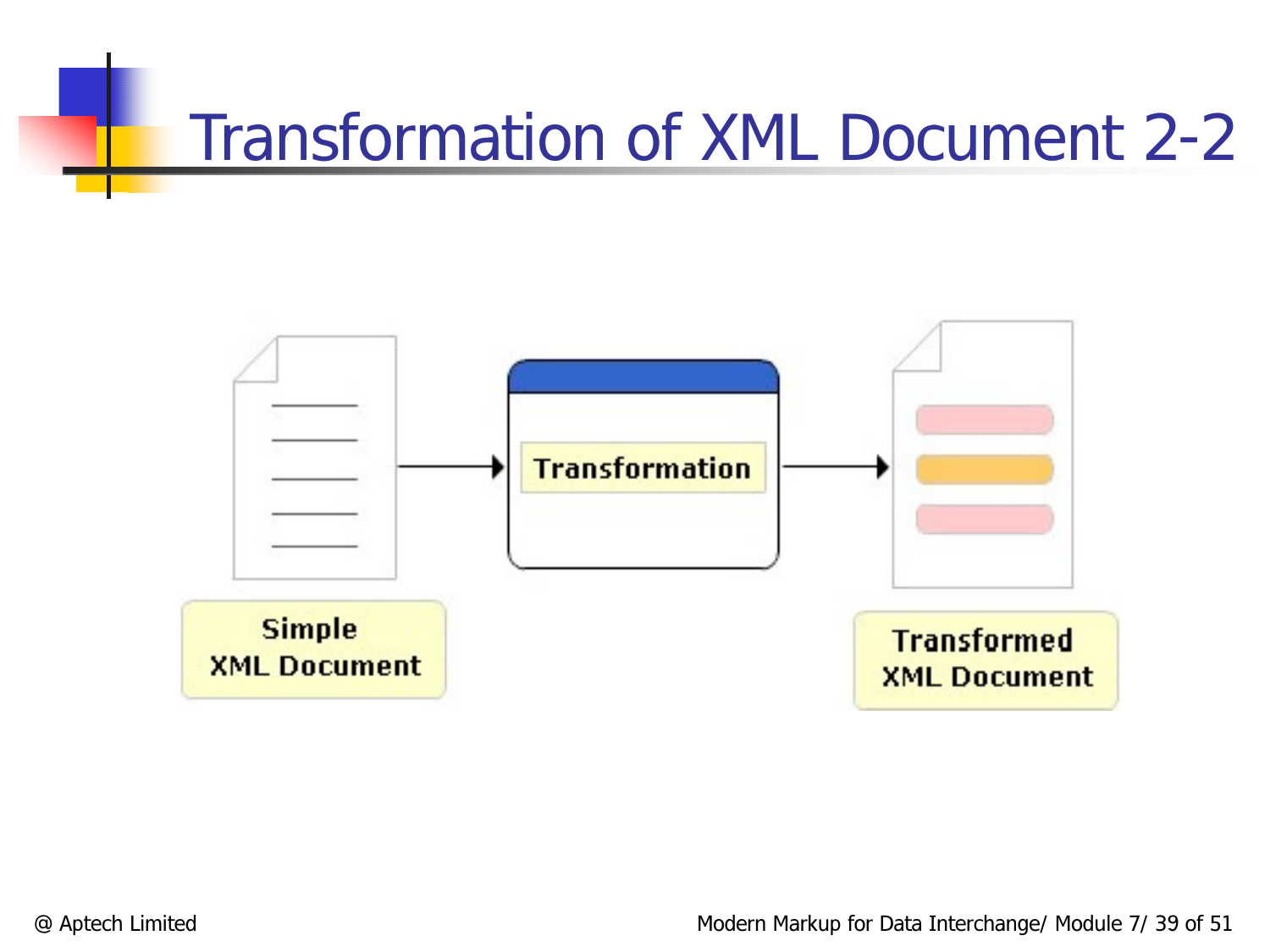

# Transformation of XML Document 2-2

@ Aptech Limited
Modern Markup for Data Interchange/ Module 7/ 39 of 51